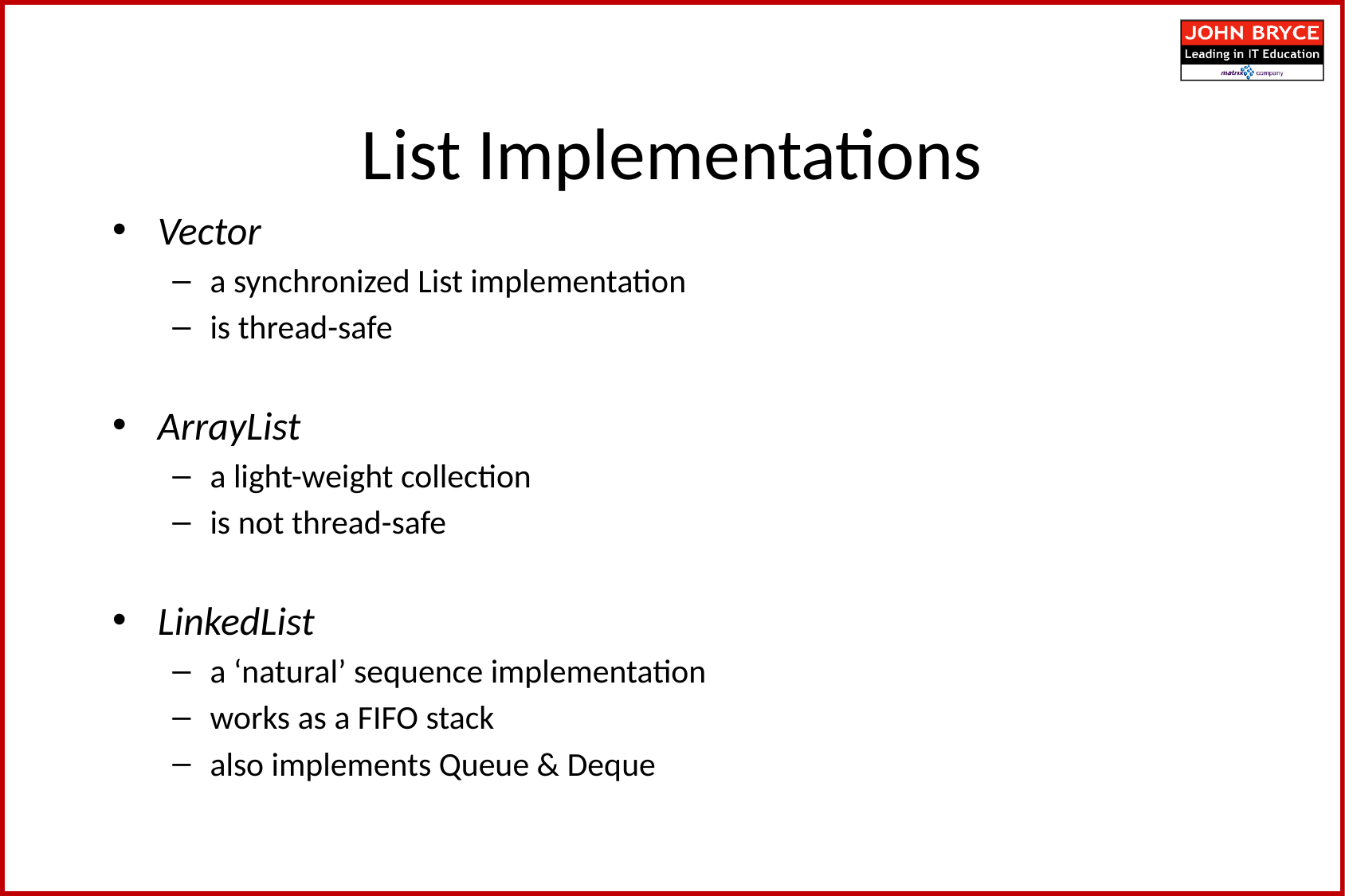

List Implementations
Vector
a synchronized List implementation
is thread-safe

ArrayList
a light-weight collection
is not thread-safe

LinkedList
a ‘natural’ sequence implementation
works as a FIFO stack
also implements Queue & Deque